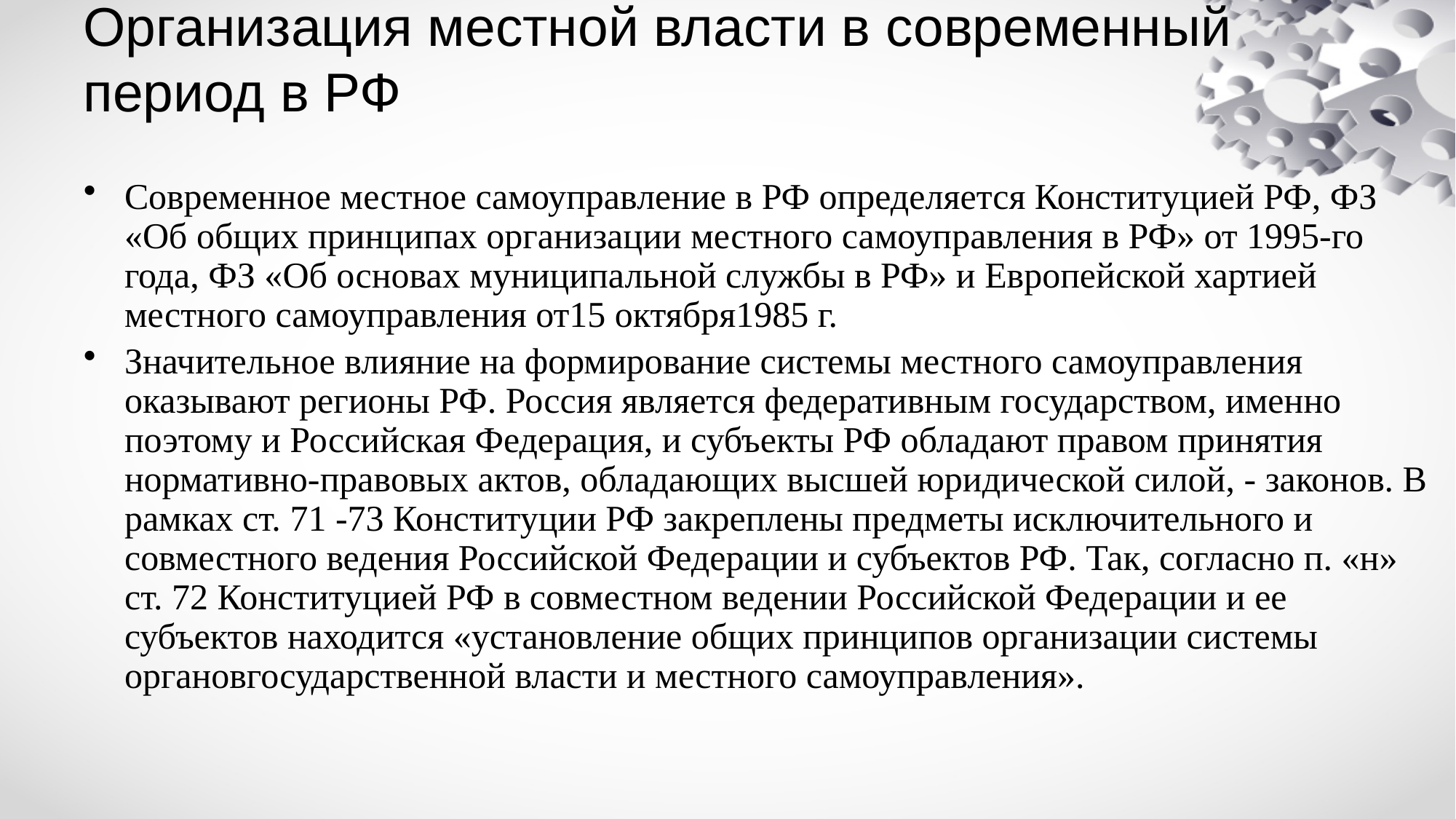

# Организация местной власти в современный период в РФ
Современное местное самоуправление в РФ определяется Конституцией РФ, ФЗ «Об общих принципах организации местного самоуправления в РФ» от 1995-го года, ФЗ «Об основах муниципальной службы в РФ» и Европейской хартией местного самоуправления от15 октября1985 г.
Значительное влияние на формирование системы местного самоуправления оказывают регионы РФ. Россия является федеративным государством, именно поэтому и Российская Федерация, и субъекты РФ обладают правом принятия нормативно-правовых актов, обладающих высшей юридической силой, - законов. В рамках ст. 71 -73 Конституции РФ закреплены предметы исключительного и совместного ведения Российской Федерации и субъектов РФ. Так, согласно п. «н» ст. 72 Конституцией РФ в совместном ведении Российской Федерации и ее субъектов находится «установление общих принципов организации системы органовгосударственной власти и местного самоуправления».